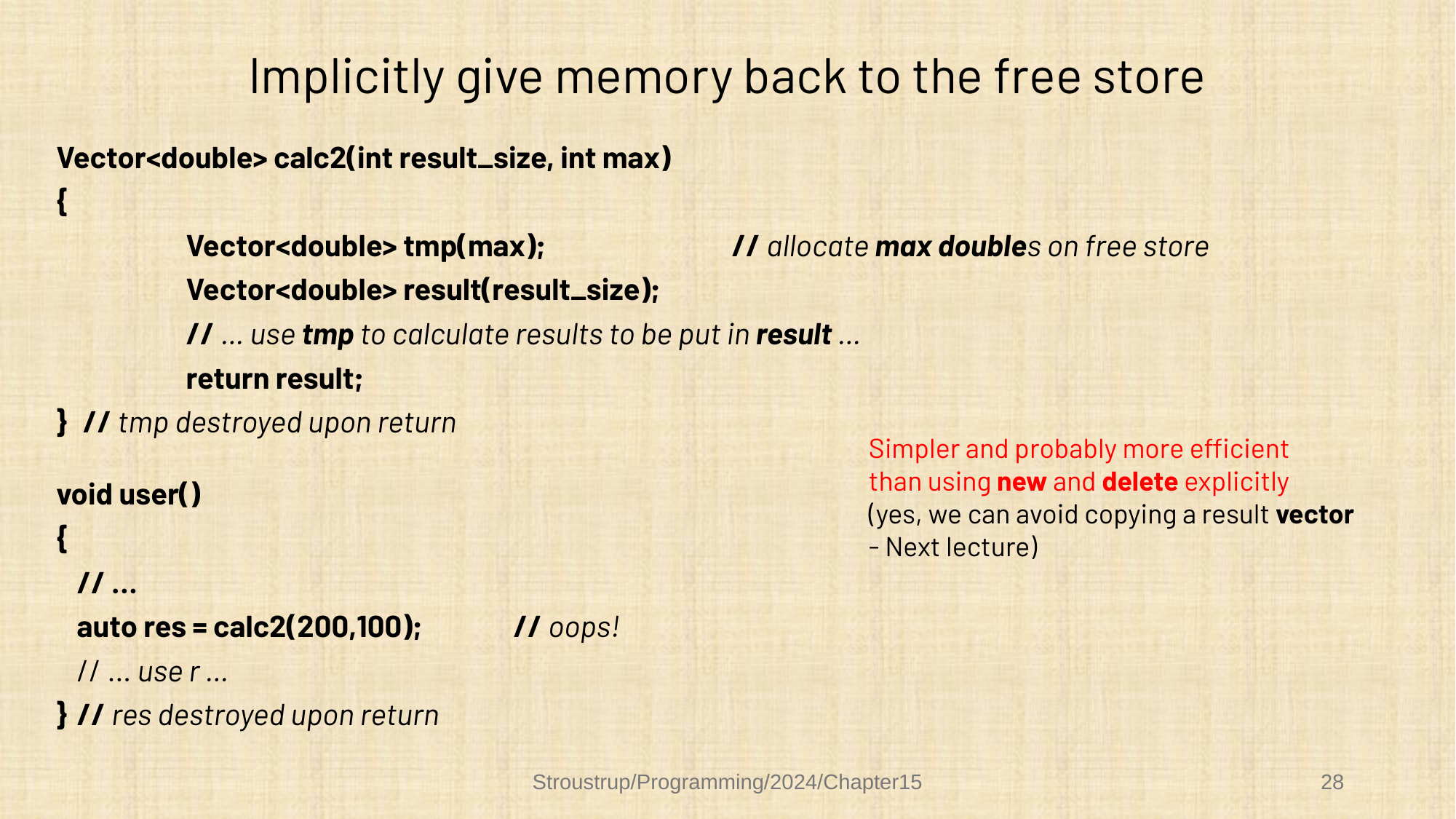

# Implicitly give memory back to the free store
Vector<double> calc2(int result_size, int max)
{
		Vector<double> tmp(max);	   	// allocate max doubles on free store
		Vector<double> result(result_size);
		// … use tmp to calculate results to be put in result …
		return result;
}	 // tmp destroyed upon return

void user()
{
	// …
	auto res = calc2(200,100);	// oops!
	// … use r …
} 	// res destroyed upon return
Simpler and probably more efficient
than using new and delete explicitly
(yes, we can avoid copying a result vector
- Next lecture)
Stroustrup/Programming/2024/Chapter15
28